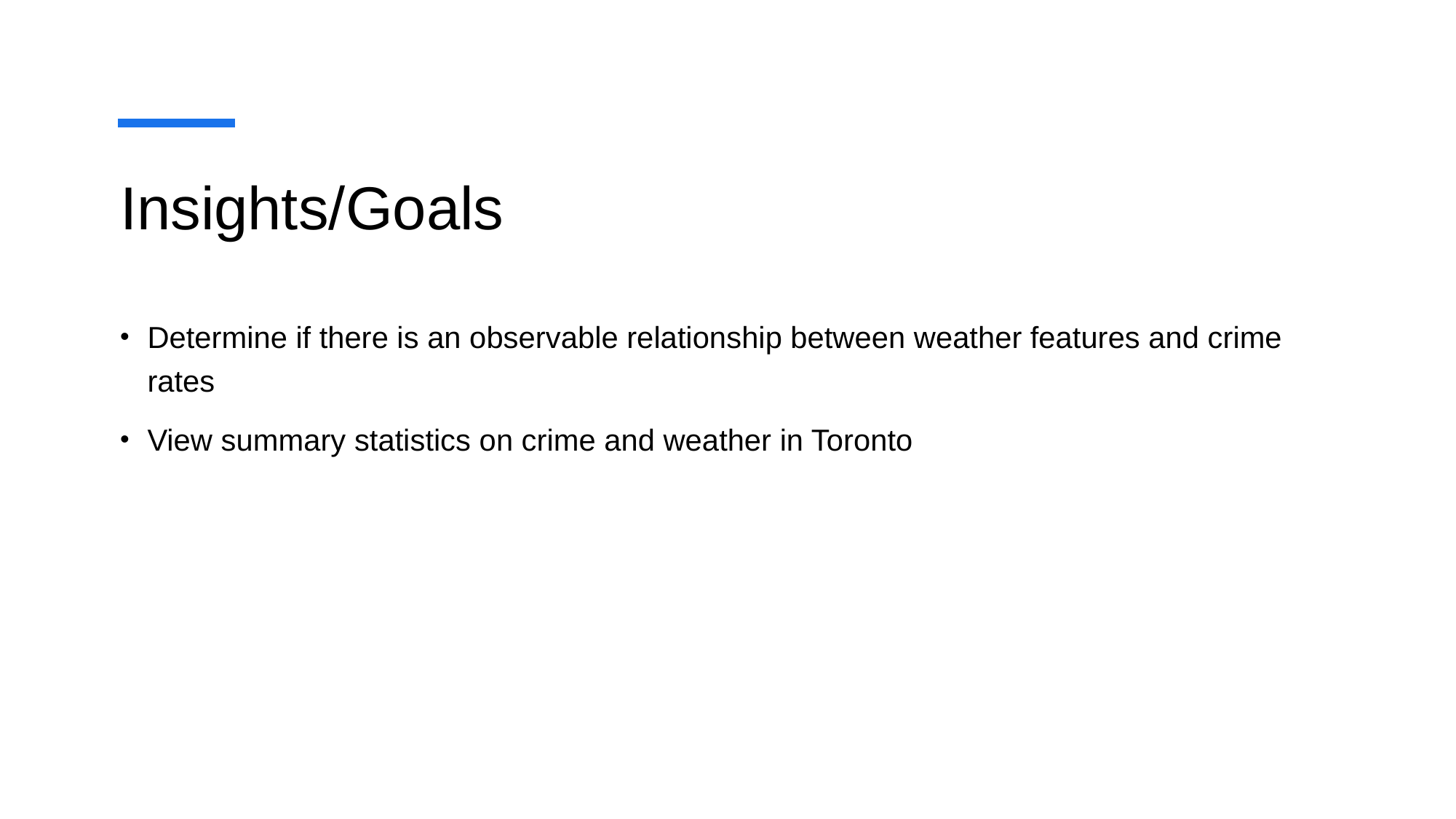

# Insights/Goals
Determine if there is an observable relationship between weather features and crime rates
View summary statistics on crime and weather in Toronto